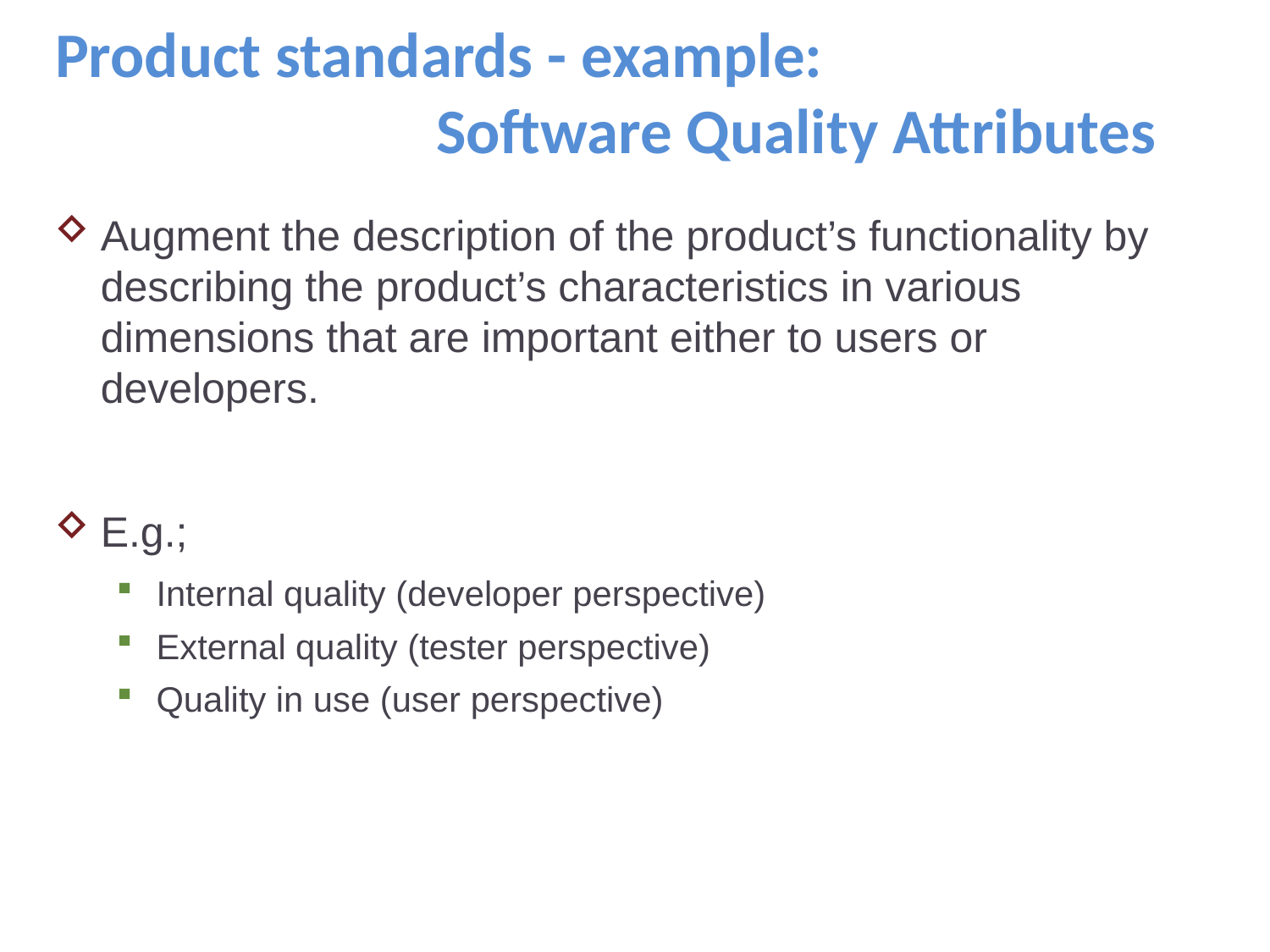

# Product standards - example: Software Quality Attributes
Augment the description of the product’s functionality by describing the product’s characteristics in various dimensions that are important either to users or developers.

E.g.;
Internal quality (developer perspective)
External quality (tester perspective)
Quality in use (user perspective)